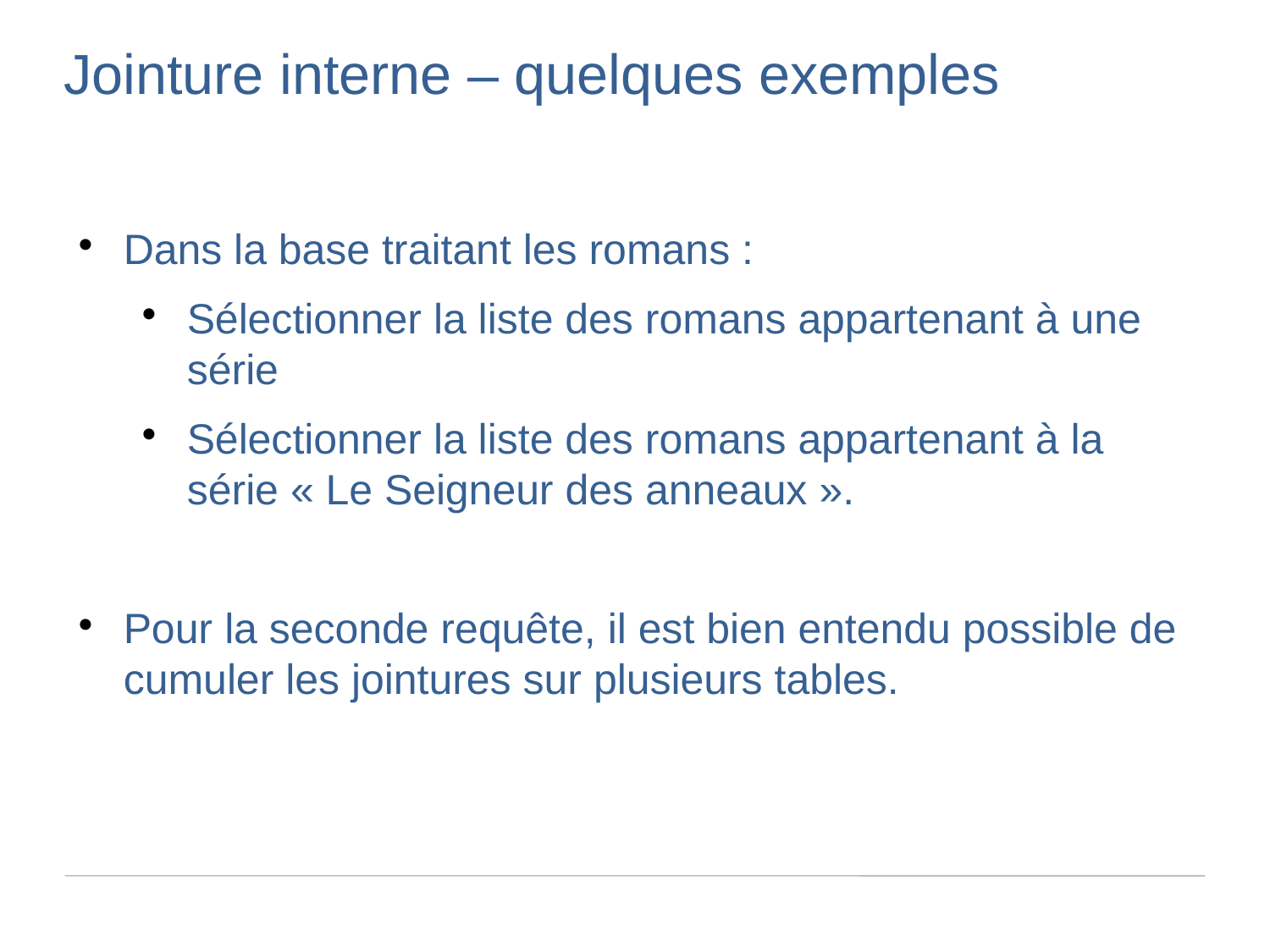

Jointure interne – quelques exemples
Dans la base traitant les romans :
Sélectionner la liste des romans appartenant à une série
Sélectionner la liste des romans appartenant à la série « Le Seigneur des anneaux ».

Pour la seconde requête, il est bien entendu possible de cumuler les jointures sur plusieurs tables.